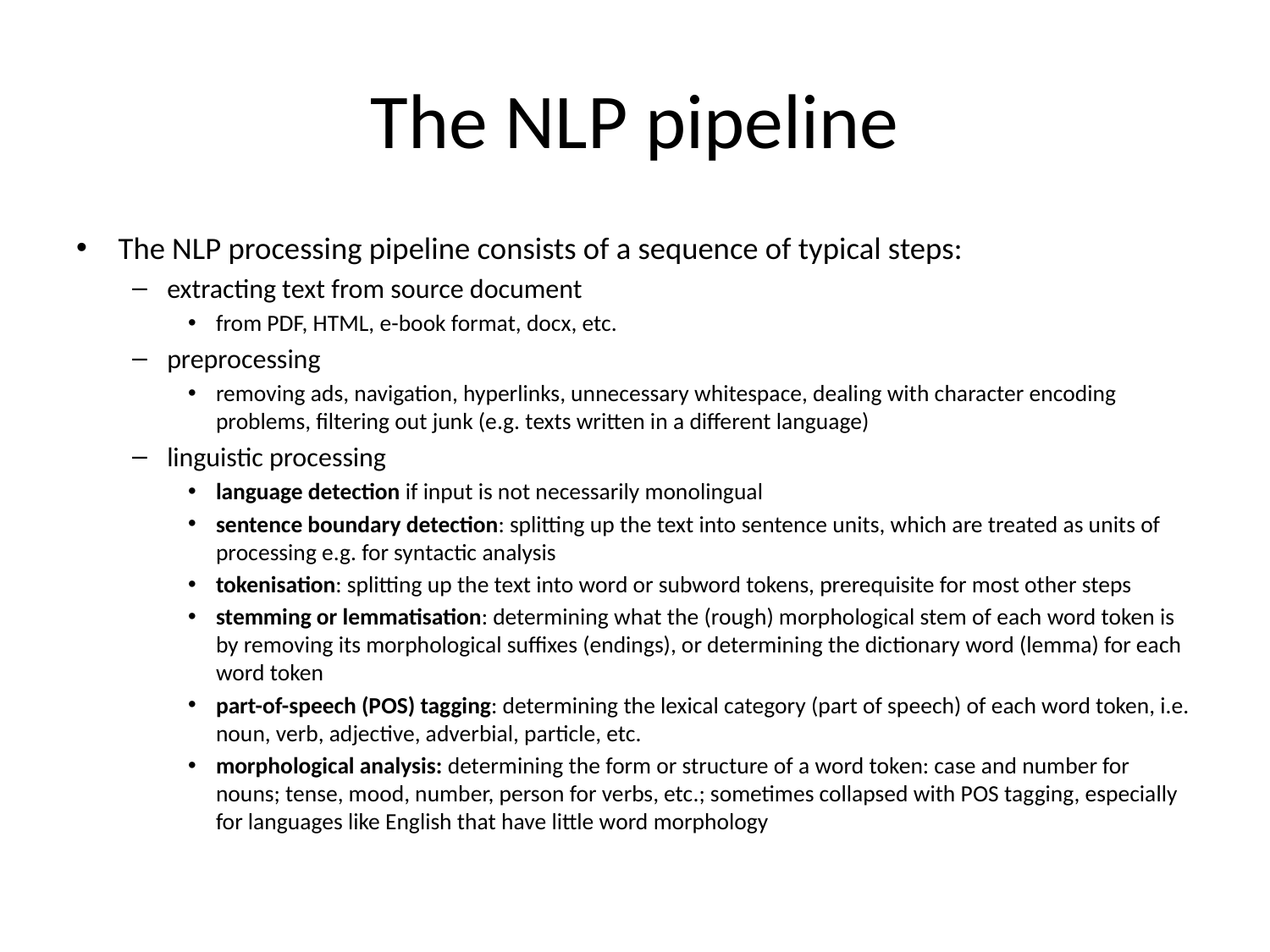

# The NLP pipeline
The NLP processing pipeline consists of a sequence of typical steps:
extracting text from source document
from PDF, HTML, e-book format, docx, etc.
preprocessing
removing ads, navigation, hyperlinks, unnecessary whitespace, dealing with character encoding problems, filtering out junk (e.g. texts written in a different language)
linguistic processing
language detection if input is not necessarily monolingual
sentence boundary detection: splitting up the text into sentence units, which are treated as units of processing e.g. for syntactic analysis
tokenisation: splitting up the text into word or subword tokens, prerequisite for most other steps
stemming or lemmatisation: determining what the (rough) morphological stem of each word token is by removing its morphological suffixes (endings), or determining the dictionary word (lemma) for each word token
part-of-speech (POS) tagging: determining the lexical category (part of speech) of each word token, i.e. noun, verb, adjective, adverbial, particle, etc.
morphological analysis: determining the form or structure of a word token: case and number for nouns; tense, mood, number, person for verbs, etc.; sometimes collapsed with POS tagging, especially for languages like English that have little word morphology